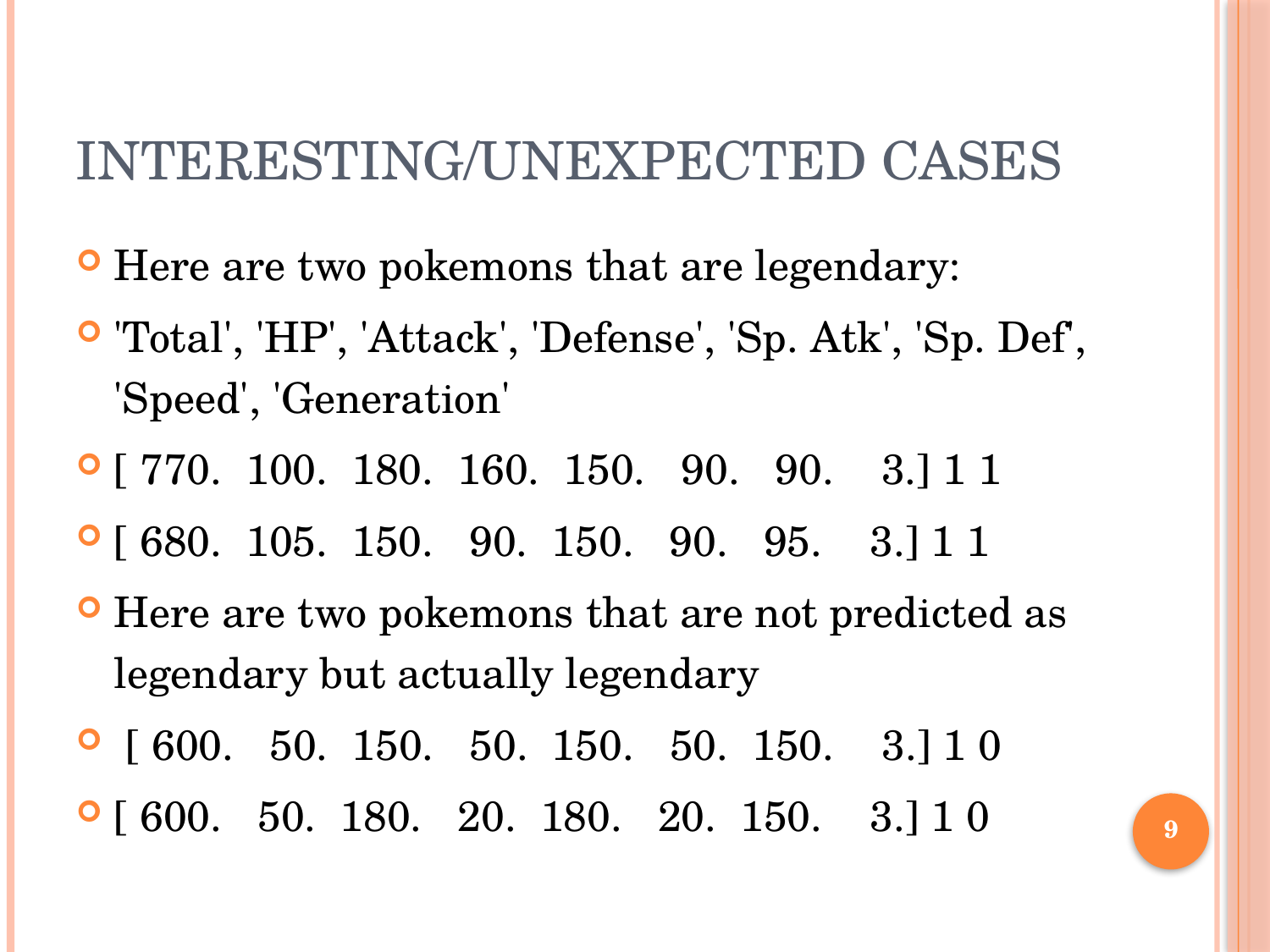

# Interesting/unexpected cases
Here are two pokemons that are legendary:
'Total', 'HP', 'Attack', 'Defense', 'Sp. Atk', 'Sp. Def', 'Speed', 'Generation'
[ 770.  100.  180.  160.  150.   90.   90.    3.] 1 1
[ 680.  105.  150.   90.  150.   90.   95.    3.] 1 1
Here are two pokemons that are not predicted as legendary but actually legendary
 [ 600.   50.  150.   50.  150.   50.  150.    3.] 1 0
[ 600.   50.  180.   20.  180.   20.  150.    3.] 1 0
9